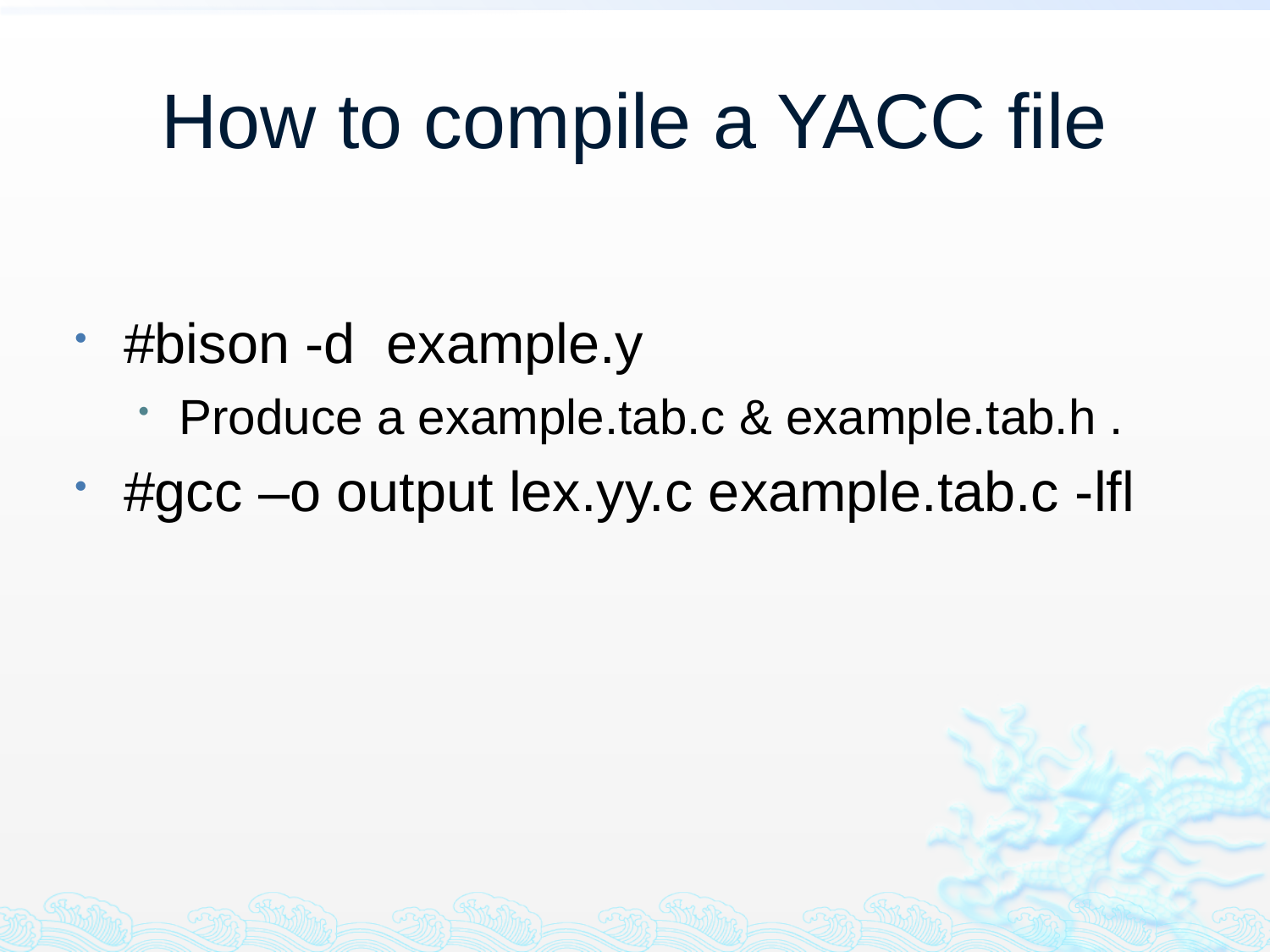

# How to compile a YACC file

#bison -d  example.y
Produce a example.tab.c & example.tab.h .
#gcc –o output lex.yy.c example.tab.c -lfl